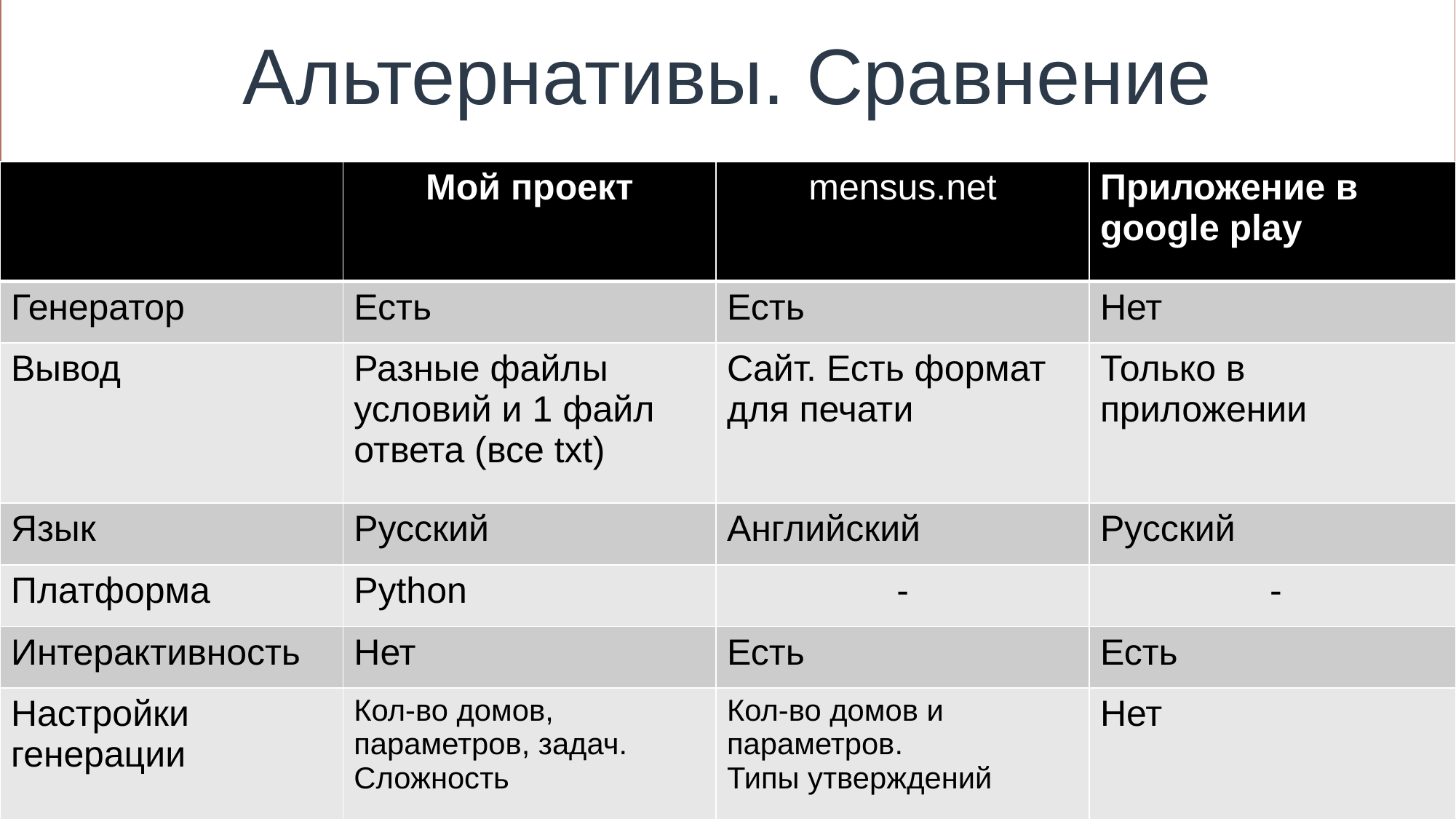

# Альтернативы. Сравнение
|  | Мой проект | mensus.net | Приложение в google play |
| --- | --- | --- | --- |
| Генератор | Есть | Есть | Нет |
| Вывод | Разные файлы условий и 1 файл ответа (все txt) | Cайт. Есть формат для печати | Только в приложении |
| Язык | Русский | Английский | Русский |
| Платформа | Python | - | - |
| Интерактивность | Нет | Есть | Есть |
| Настройки генерации | Кол-во домов, параметров, задач. Сложность | Кол-во домов и  параметров. Типы утверждений | Нет |